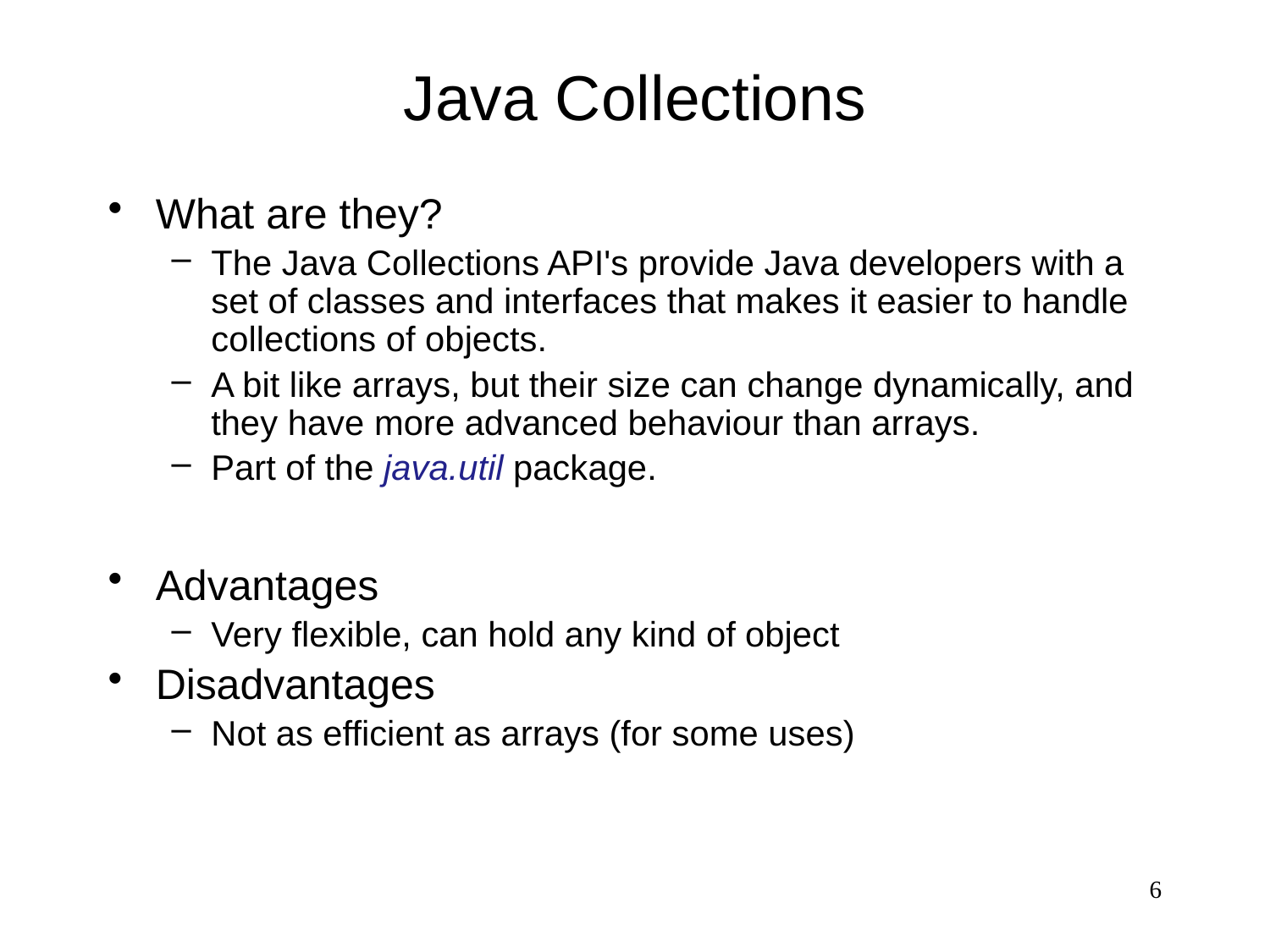

# Java Collections
What are they?
The Java Collections API's provide Java developers with a set of classes and interfaces that makes it easier to handle collections of objects.
A bit like arrays, but their size can change dynamically, and they have more advanced behaviour than arrays.
Part of the java.util package.

Advantages
Very flexible, can hold any kind of object
Disadvantages
Not as efficient as arrays (for some uses)
6